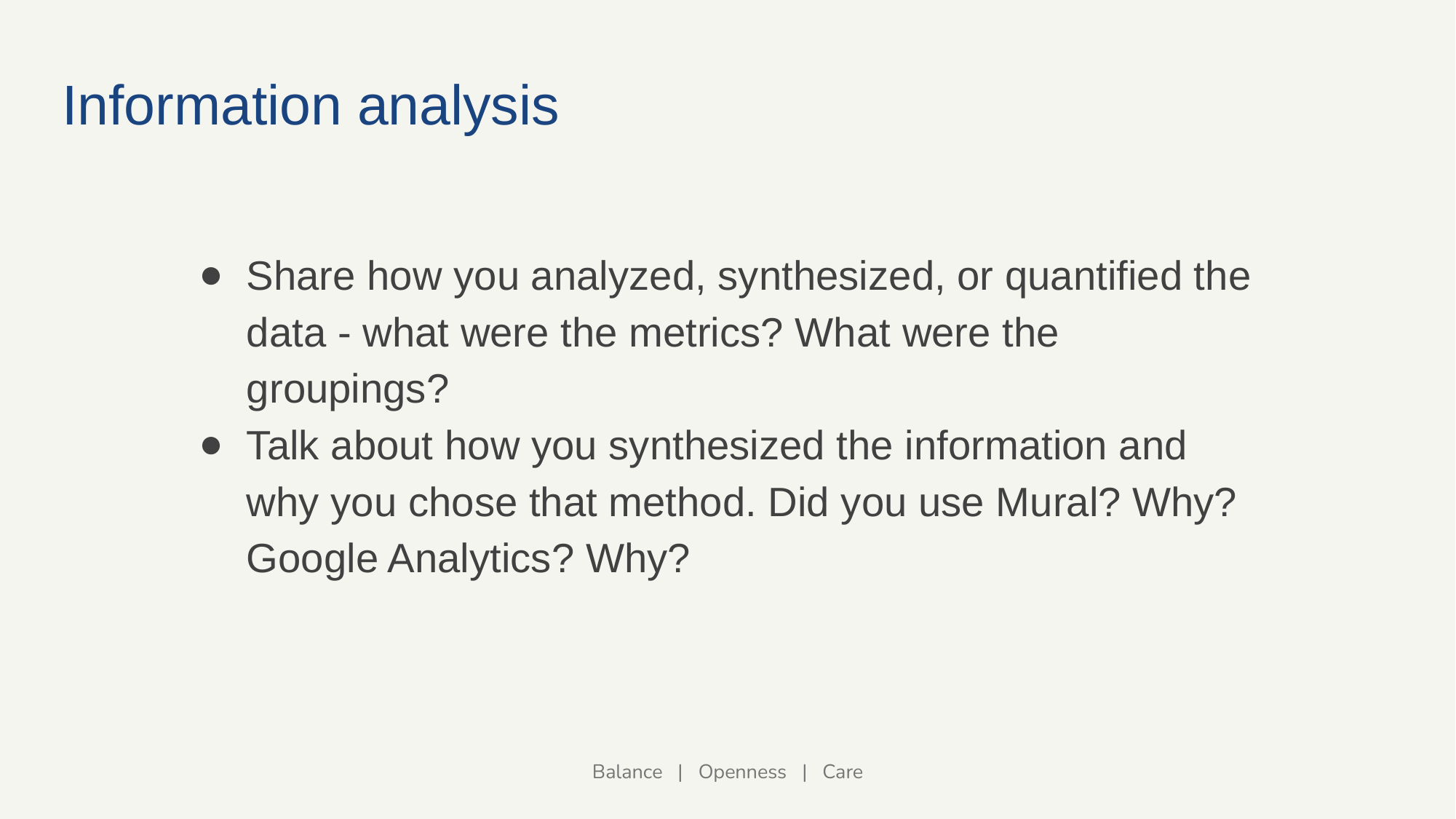

# Information analysis
Share how you analyzed, synthesized, or quantified the data - what were the metrics? What were the groupings?
Talk about how you synthesized the information and why you chose that method. Did you use Mural? Why? Google Analytics? Why?